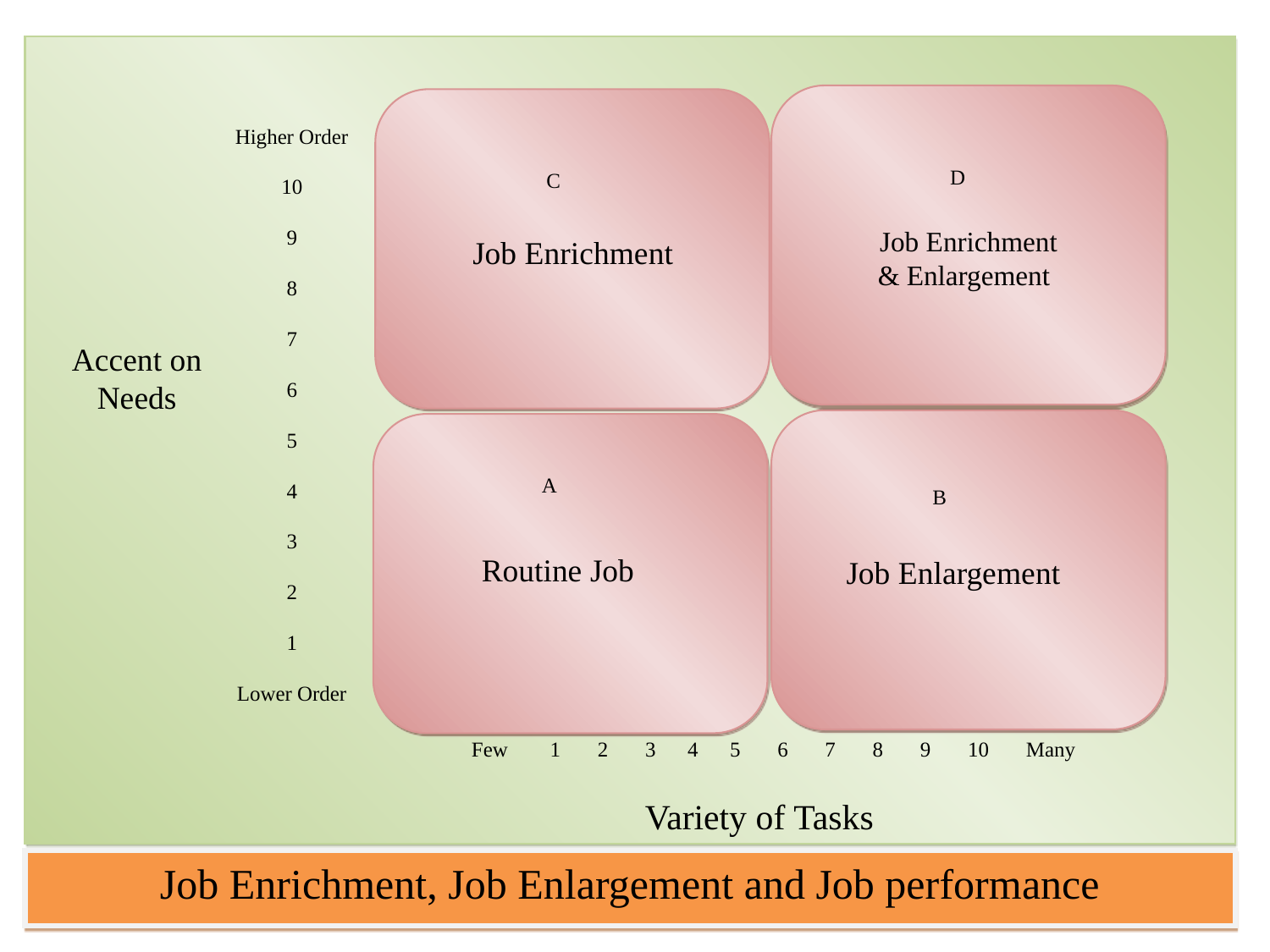

Higher Order

10

9

8

7

6

5

4

3

2

1

Lower Order

D
C
Job Enrichment
     & Enlargement
Job Enrichment

A
B
Routine Job
Job Enlargement
Accent on Needs
                  Few        1       2       3      4      5       6       7       8       9       10       Many
Variety of Tasks
Job Enrichment, Job Enlargement and Job performance